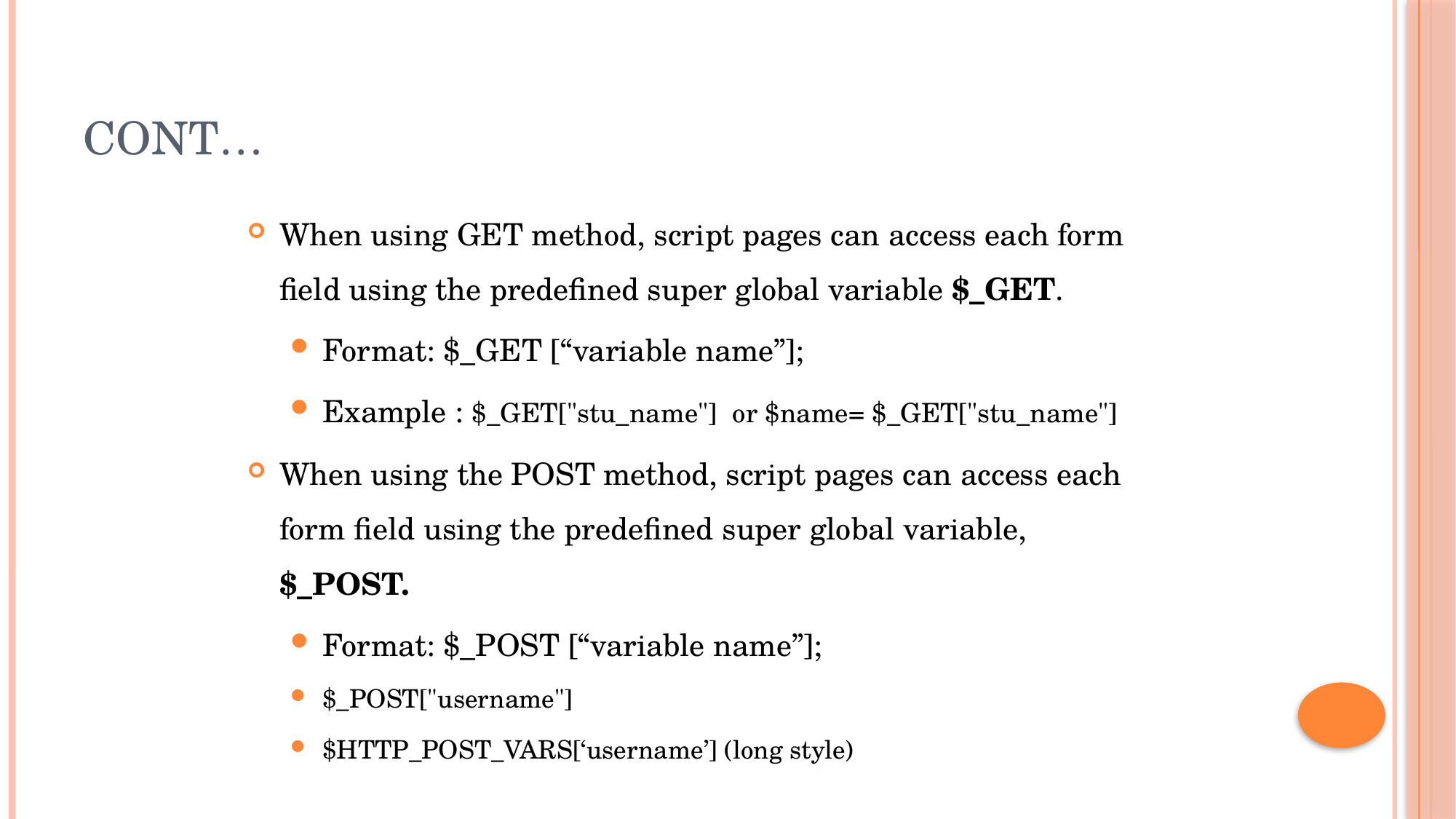

# Cont…
When using GET method, script pages can access each form field using the predefined super global variable $_GET.
Format: $_GET [“variable name”];
Example : $_GET["stu_name"]  or $name= $_GET["stu_name"]
When using the POST method, script pages can access each form field using the predefined super global variable, $_POST.
Format: $_POST [“variable name”];
$_POST["username"]
$HTTP_POST_VARS[‘username’] (long style)